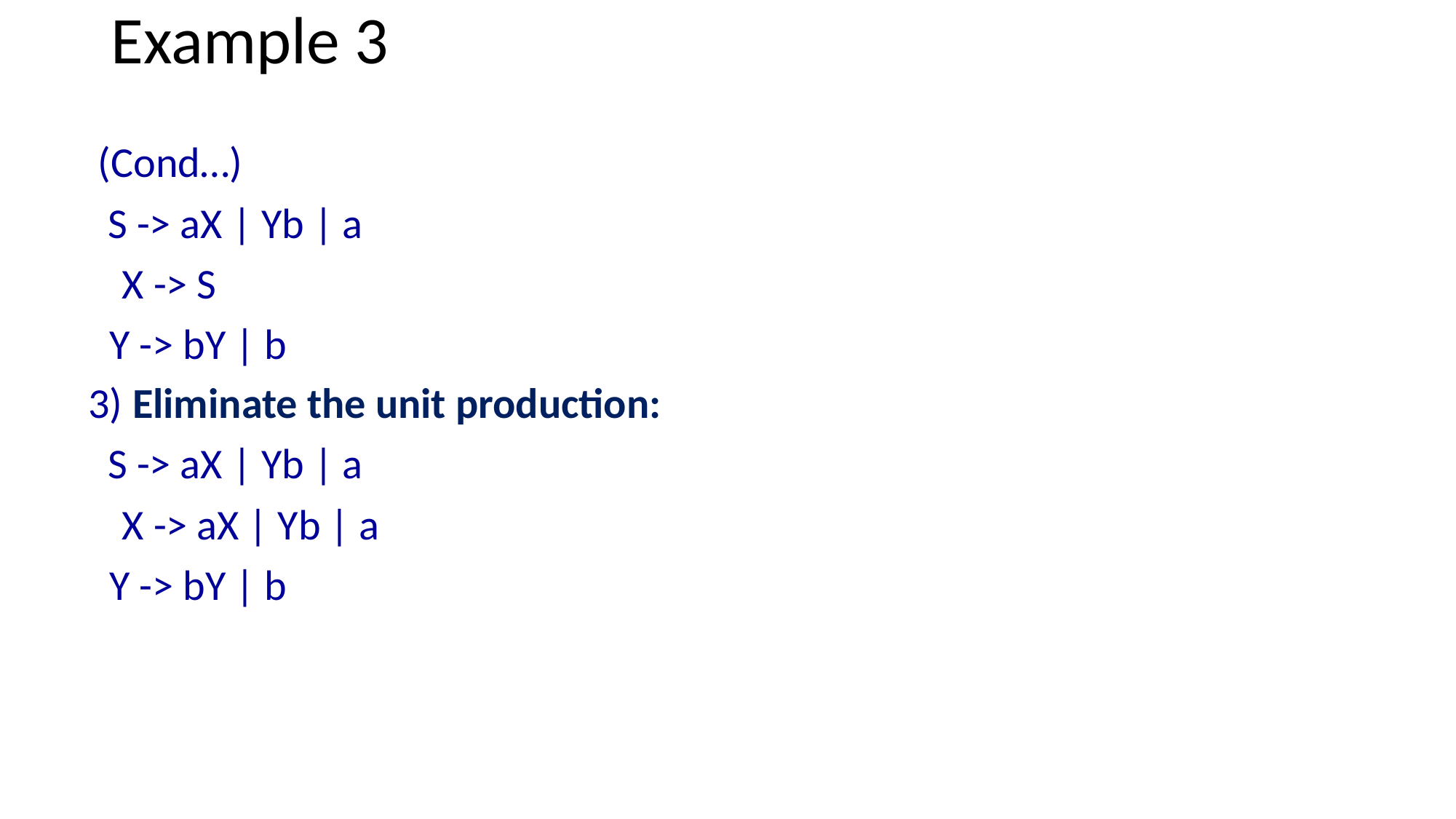

# Example 3
 (Cond…)
  S -> aX | Yb | a
       X -> S
Y -> bY | b
3) Eliminate the unit production:
  S -> aX | Yb | a
       X -> aX | Yb | a
Y -> bY | b